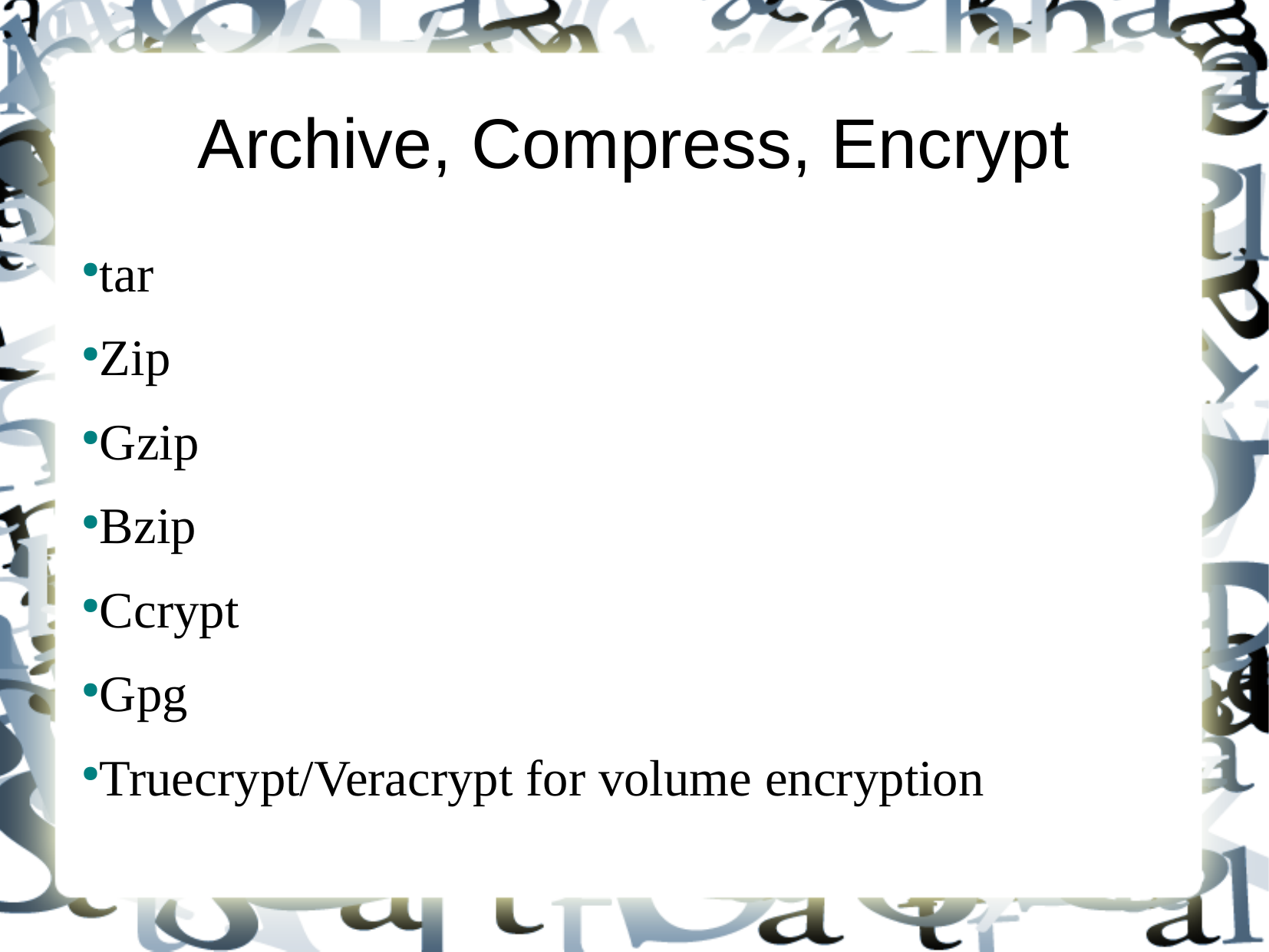

Archive, Compress, Encrypt
tar
Zip
Gzip
Bzip
Ccrypt
Gpg
Truecrypt/Veracrypt for volume encryption